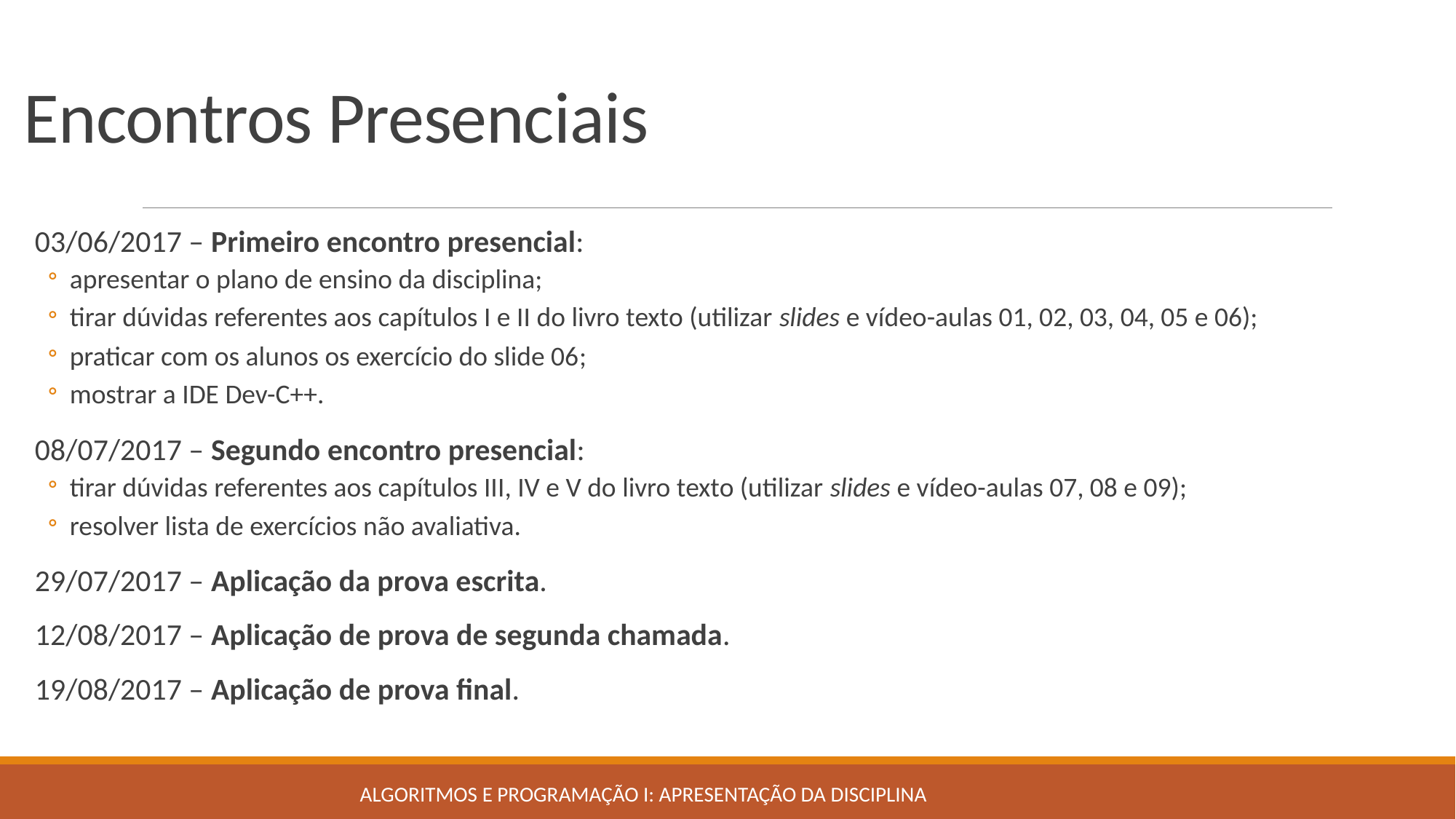

# Encontros Presenciais
03/06/2017 – Primeiro encontro presencial:
apresentar o plano de ensino da disciplina;
tirar dúvidas referentes aos capítulos I e II do livro texto (utilizar slides e vídeo-aulas 01, 02, 03, 04, 05 e 06);
praticar com os alunos os exercício do slide 06;
mostrar a IDE Dev-C++.
08/07/2017 – Segundo encontro presencial:
tirar dúvidas referentes aos capítulos III, IV e V do livro texto (utilizar slides e vídeo-aulas 07, 08 e 09);
resolver lista de exercícios não avaliativa.
29/07/2017 – Aplicação da prova escrita.
12/08/2017 – Aplicação de prova de segunda chamada.
19/08/2017 – Aplicação de prova final.
Algoritmos e Programação I: Apresentação da Disciplina
10